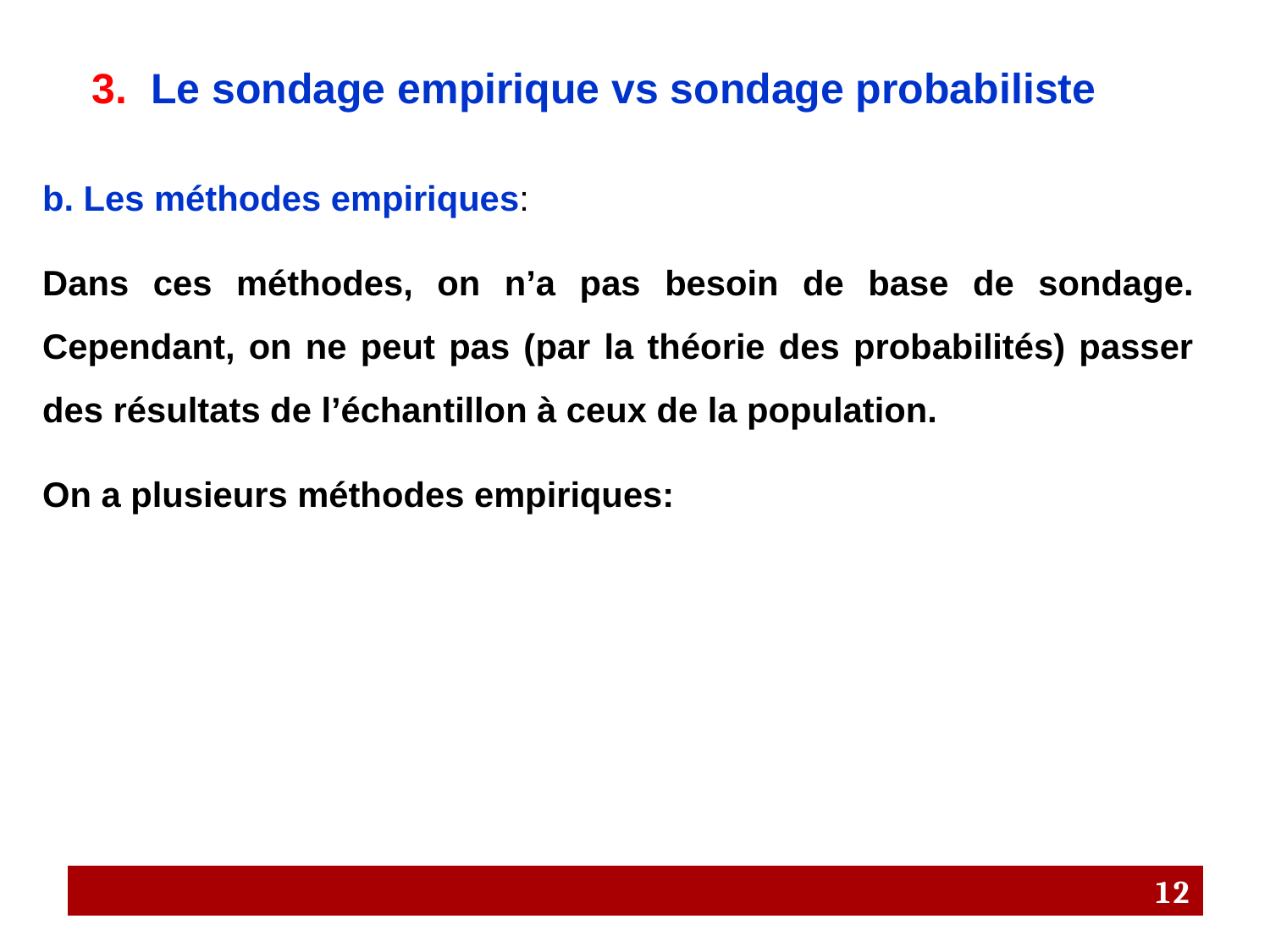

# 3.  Le sondage empirique vs sondage probabiliste
b. Les méthodes empiriques:
Dans ces méthodes, on n’a pas besoin de base de sondage. Cependant, on ne peut pas (par la théorie des probabilités) passer des résultats de l’échantillon à ceux de la population.
On a plusieurs méthodes empiriques: